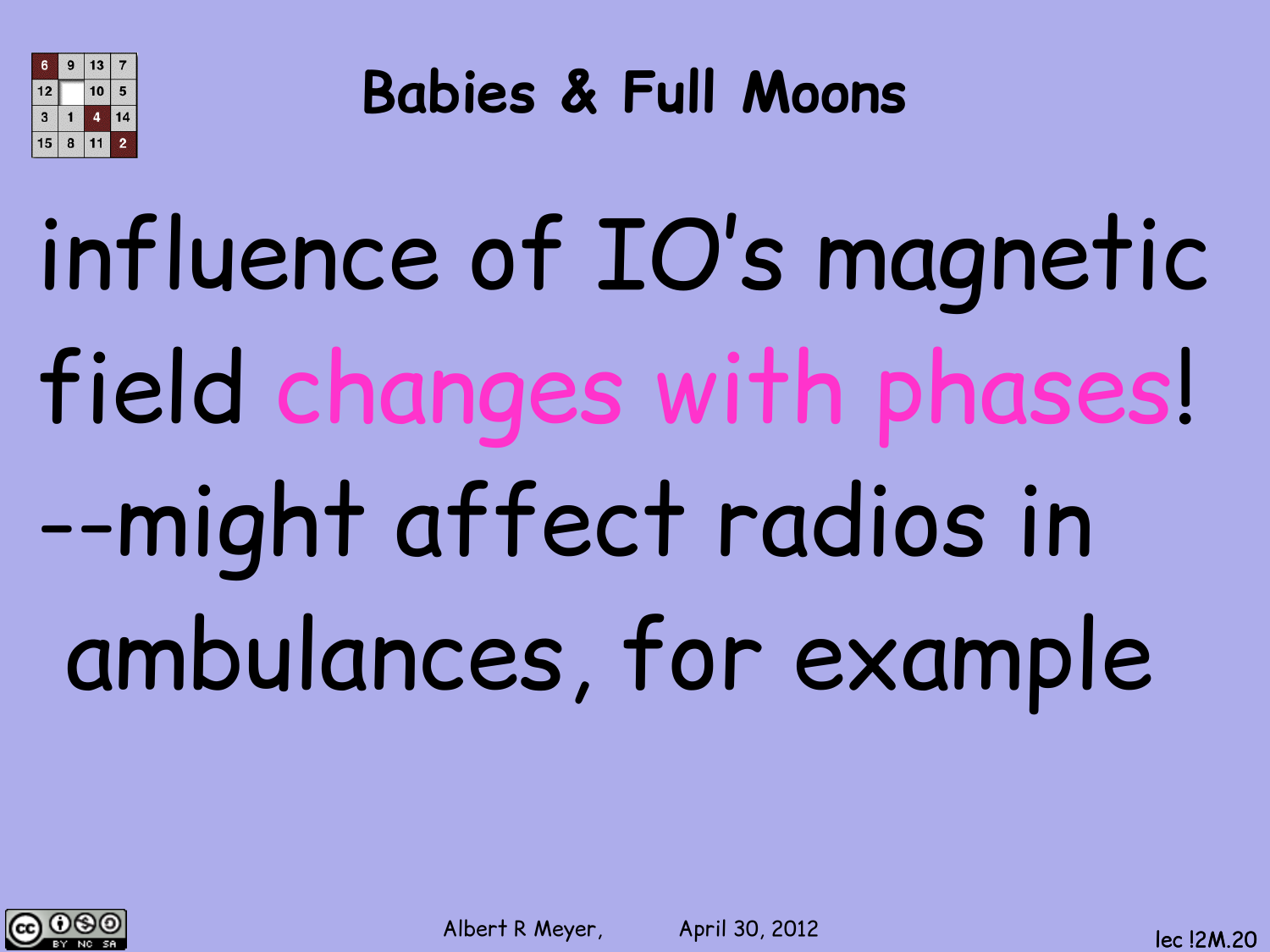

# Babies & Full Moons
influence of IO’s magnetic
field changes with phases!
--might affect radios in
 ambulances, for example
lec !2M.20
lec !2M.20